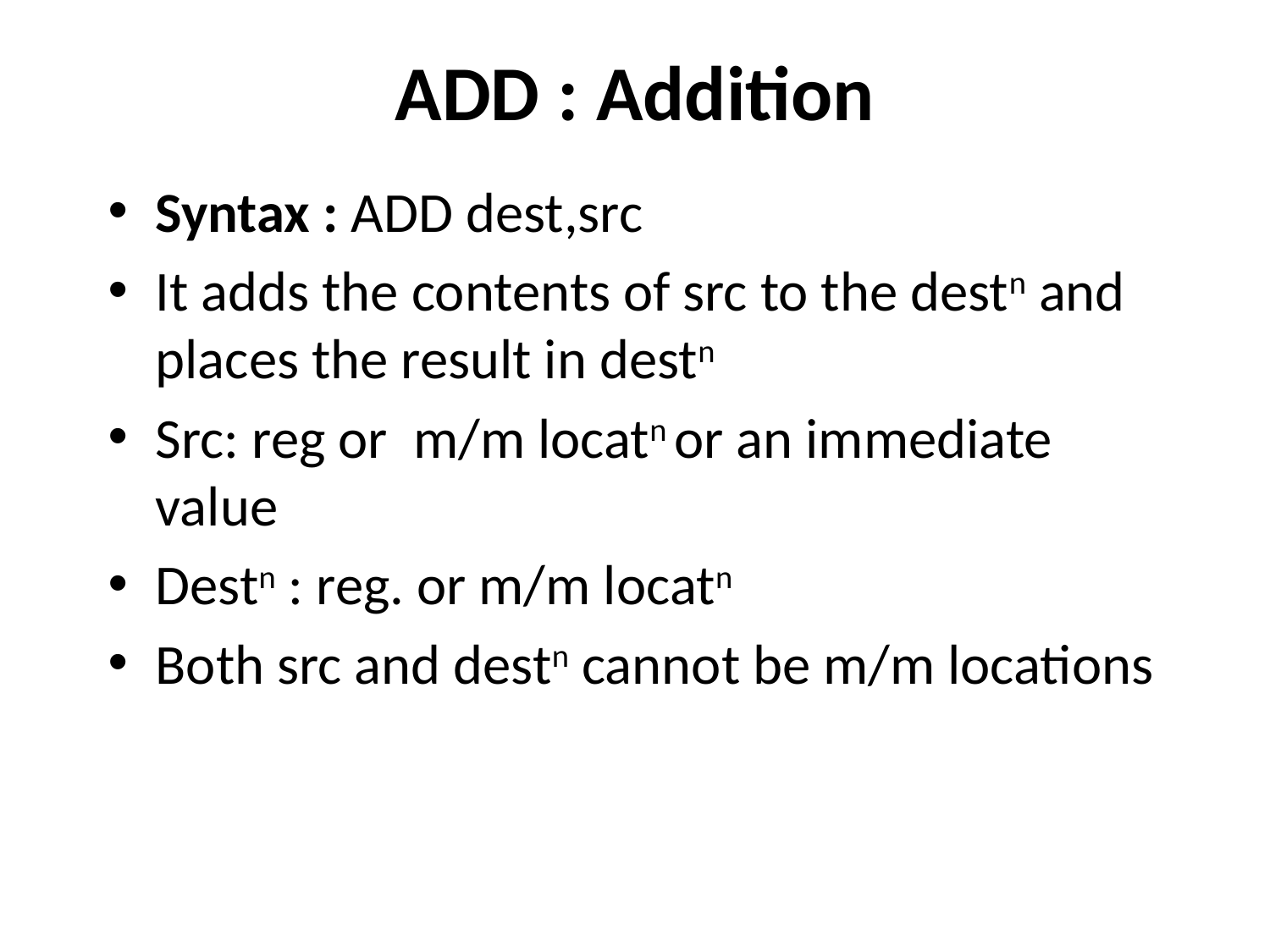

# ADD : Addition
Syntax : ADD dest,src
It adds the contents of src to the destn and places the result in destn
Src: reg or  m/m locatn or an immediate value
Destn : reg. or m/m locatn
Both src and destn cannot be m/m locations